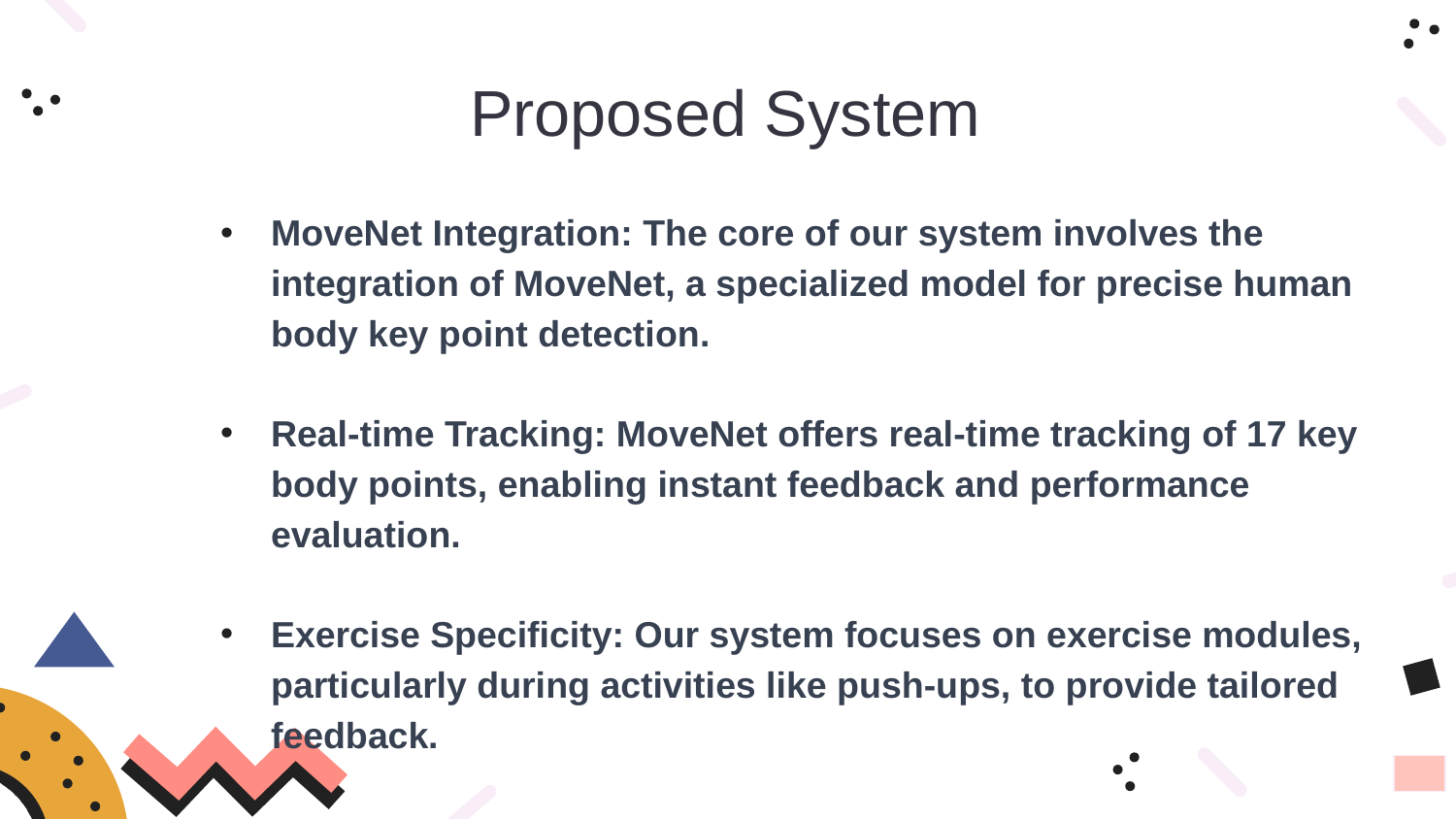

# Proposed System

MoveNet Integration: The core of our system involves the integration of MoveNet, a specialized model for precise human body key point detection.

Real-time Tracking: MoveNet offers real-time tracking of 17 key body points, enabling instant feedback and performance evaluation.

Exercise Specificity: Our system focuses on exercise modules, particularly during activities like push-ups, to provide tailored feedback.